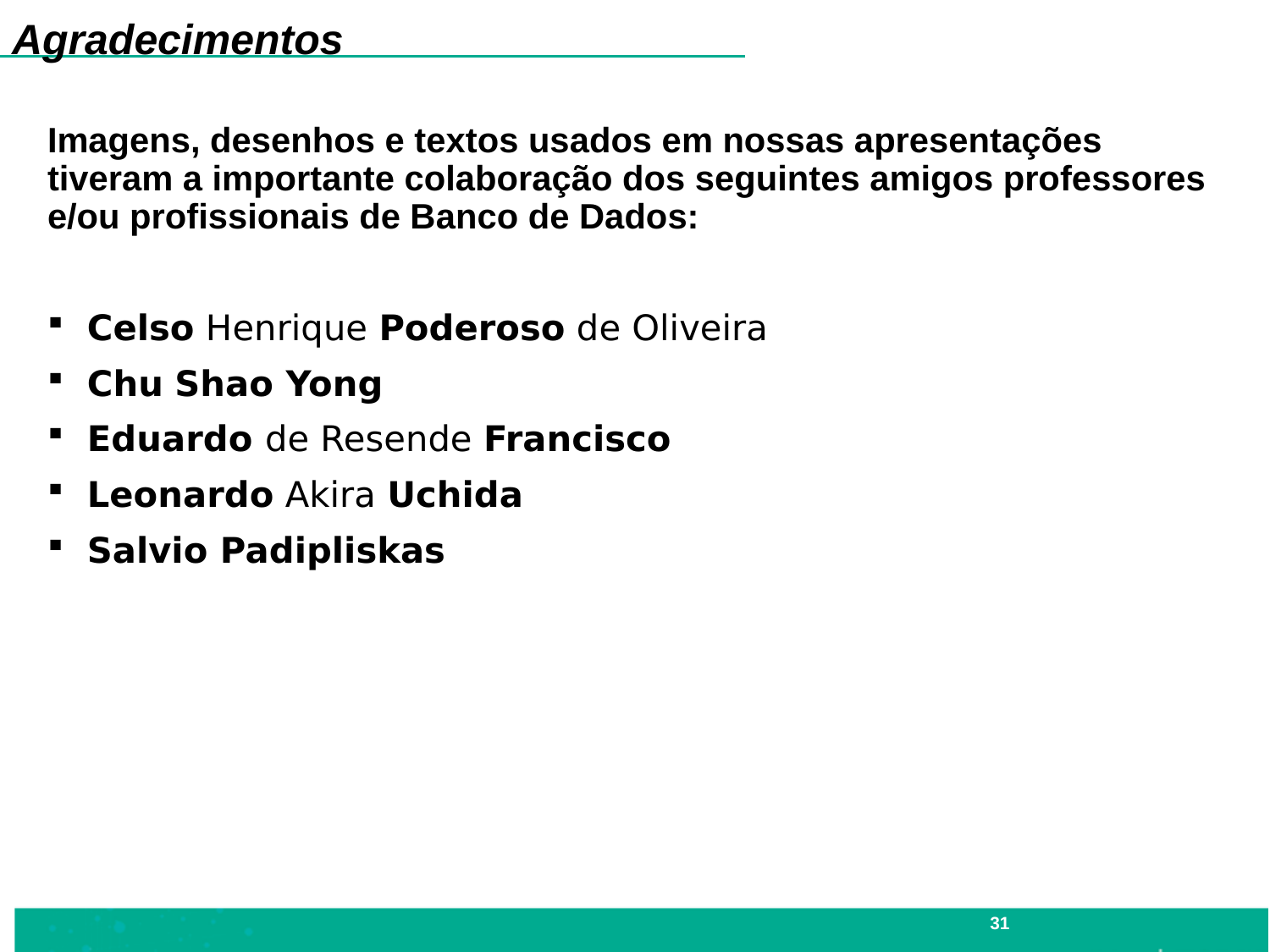

Agradecimentos
# Introdução ao business intelligence
Imagens, desenhos e textos usados em nossas apresentações tiveram a importante colaboração dos seguintes amigos professores e/ou profissionais de Banco de Dados:

Celso Henrique Poderoso de Oliveira
Chu Shao Yong
Eduardo de Resende Francisco
Leonardo Akira Uchida
Salvio Padipliskas